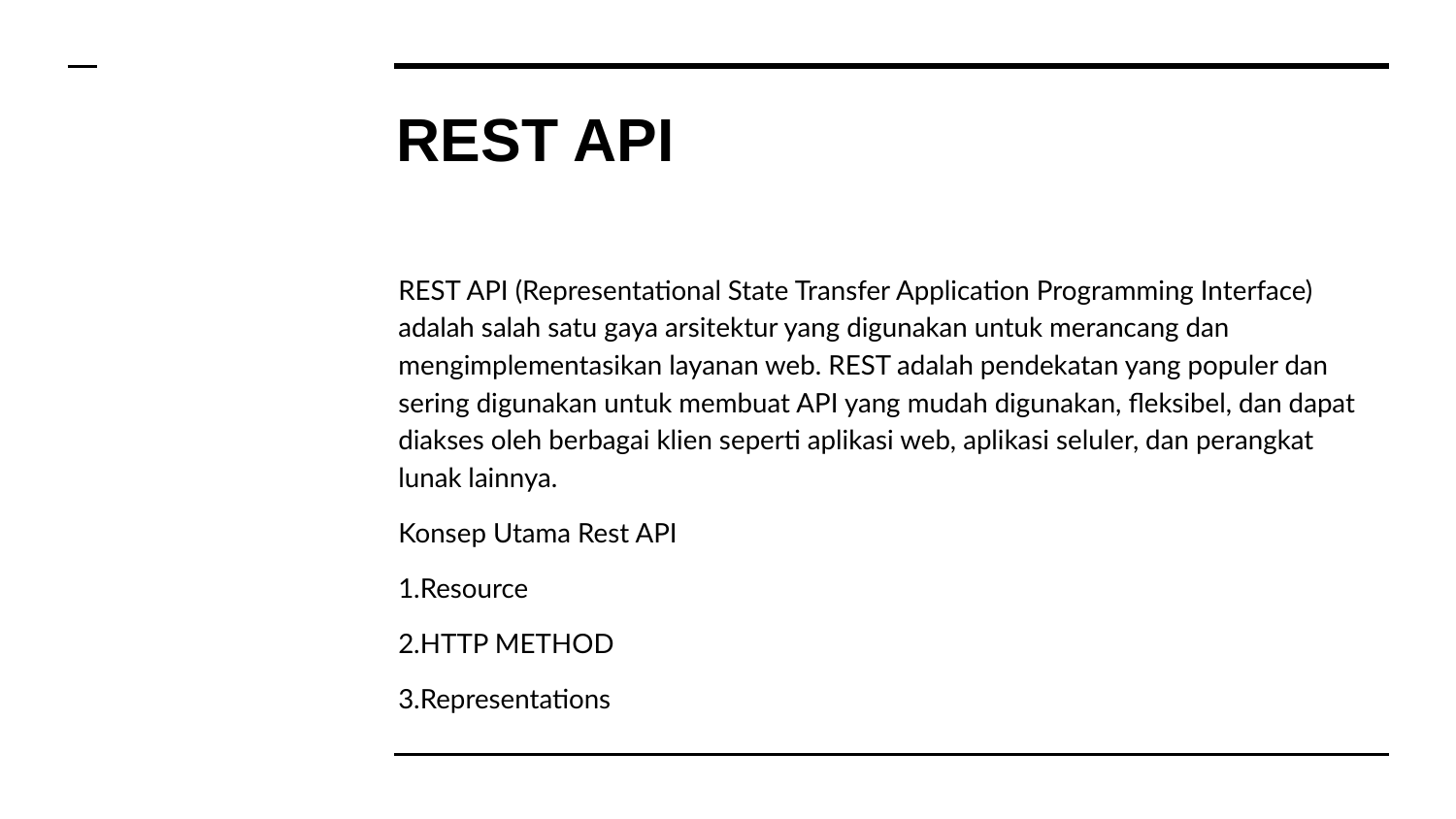

# REST API
REST API (Representational State Transfer Application Programming Interface) adalah salah satu gaya arsitektur yang digunakan untuk merancang dan mengimplementasikan layanan web. REST adalah pendekatan yang populer dan sering digunakan untuk membuat API yang mudah digunakan, fleksibel, dan dapat diakses oleh berbagai klien seperti aplikasi web, aplikasi seluler, dan perangkat lunak lainnya.
Konsep Utama Rest API
1.Resource
2.HTTP METHOD
3.Representations